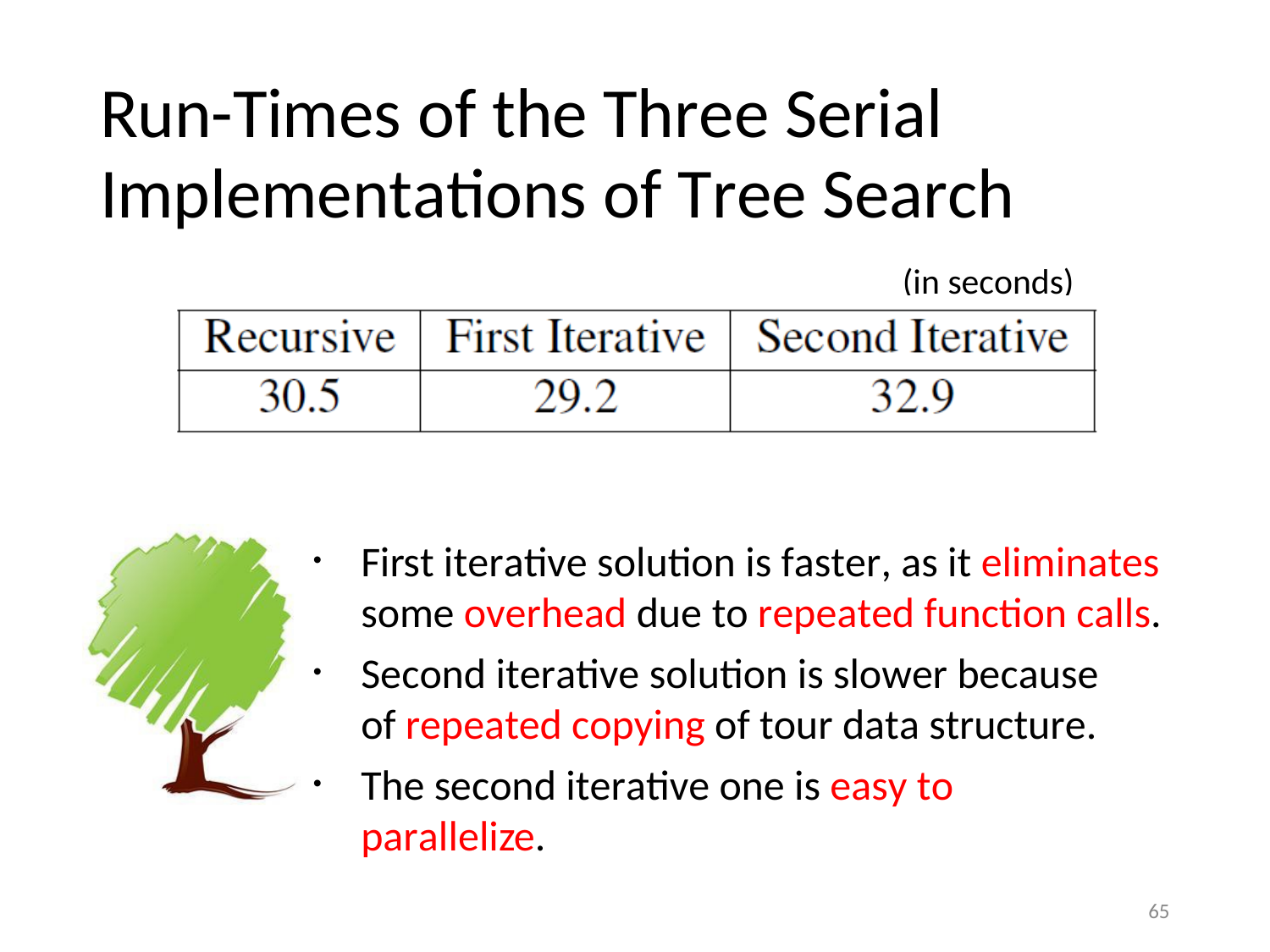

# Run-Times of the Three Serial
Implementations of Tree Search
(in seconds)

First iterative solution is faster, as it eliminates some overhead due to repeated function calls.
Second iterative solution is slower because of repeated copying of tour data structure.
The second iterative one is easy to parallelize.
65